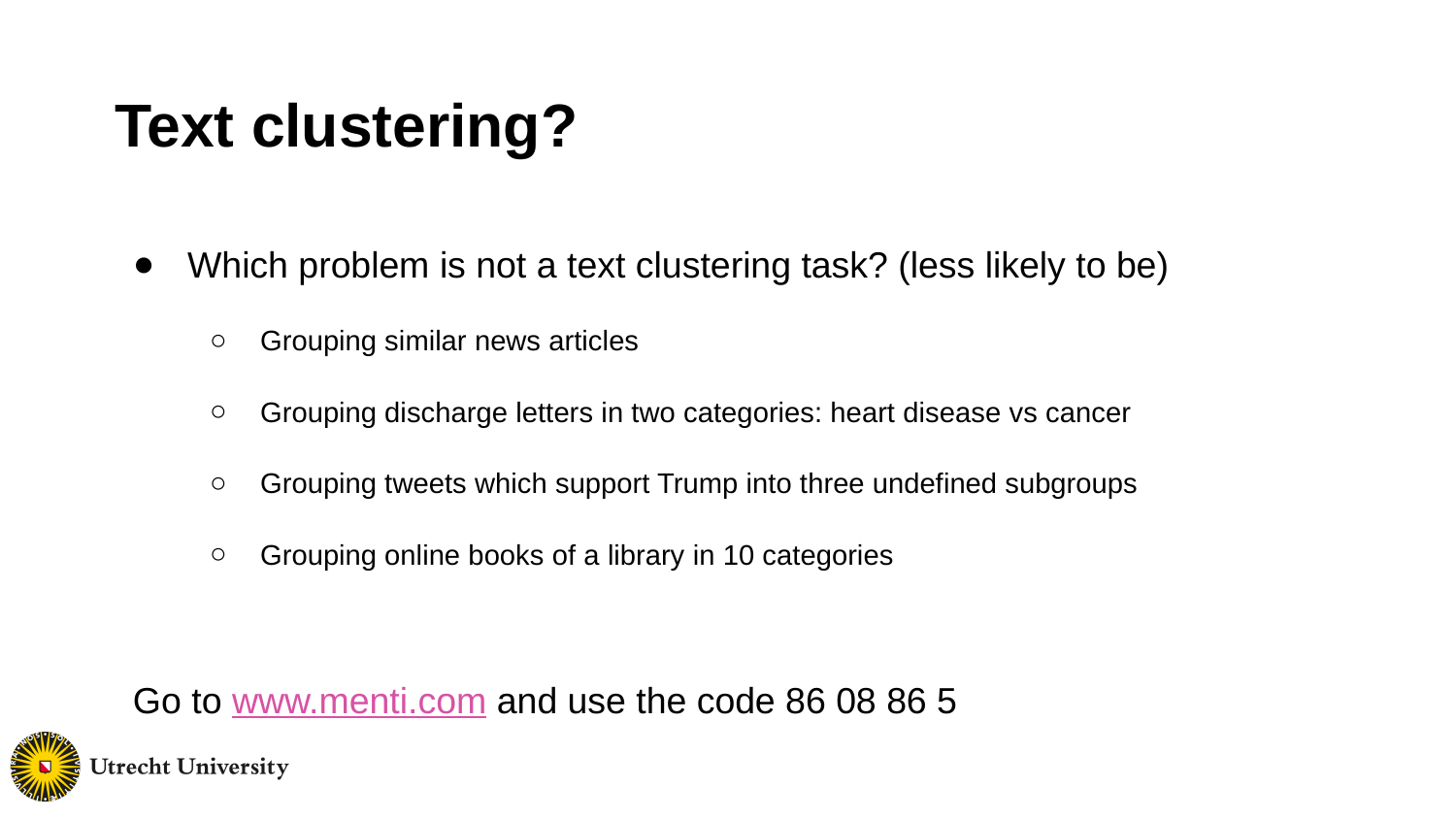

# Text clustering?
Which problem is not a text clustering task? (less likely to be)
Grouping similar news articles
Grouping discharge letters in two categories: heart disease vs cancer
Grouping tweets which support Trump into three undefined subgroups
Grouping online books of a library in 10 categories

Go to www.menti.com and use the code 86 08 86 5